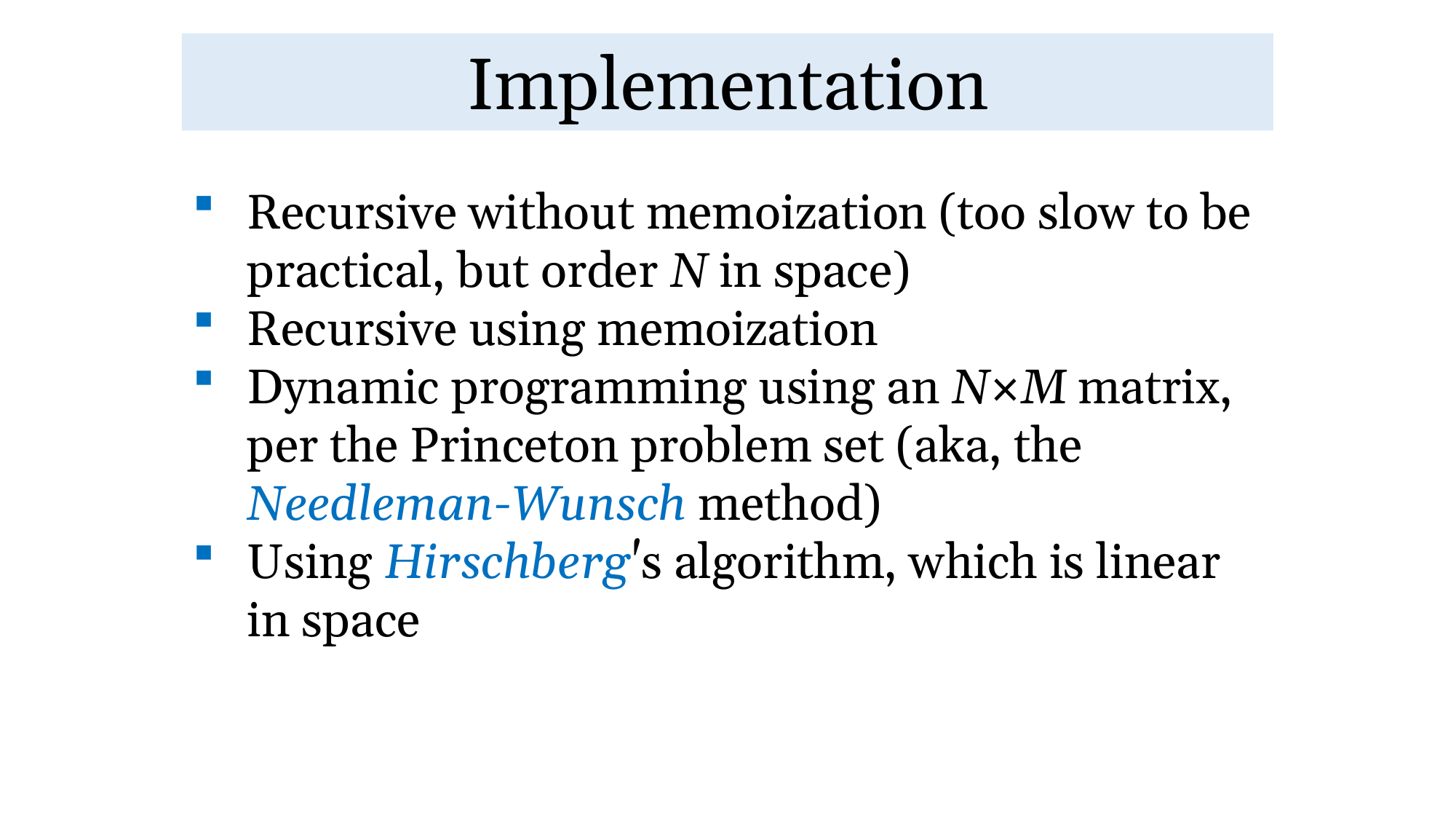

# Implementation
Recursive without memoization (too slow to be practical, but order N in space)
Recursive using memoization
Dynamic programming using an N×M matrix, per the Princeton problem set (aka, the Needleman-Wunsch method)
Using Hirschberg's algorithm, which is linear in space